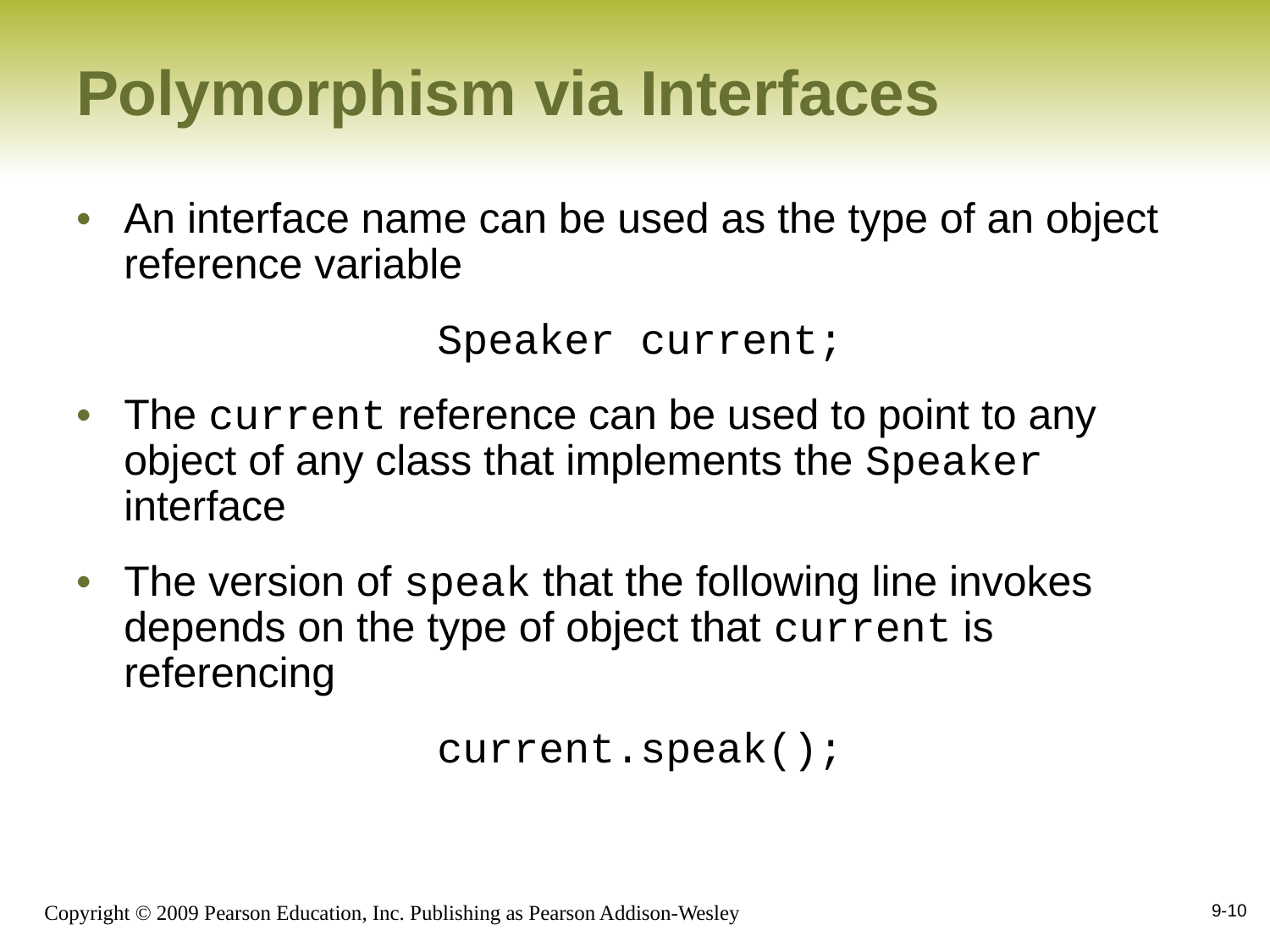

# Polymorphism via Interfaces
An interface name can be used as the type of an object reference variable
Speaker current;
The current reference can be used to point to any object of any class that implements the Speaker interface
The version of speak that the following line invokes depends on the type of object that current is referencing
current.speak();
9-10